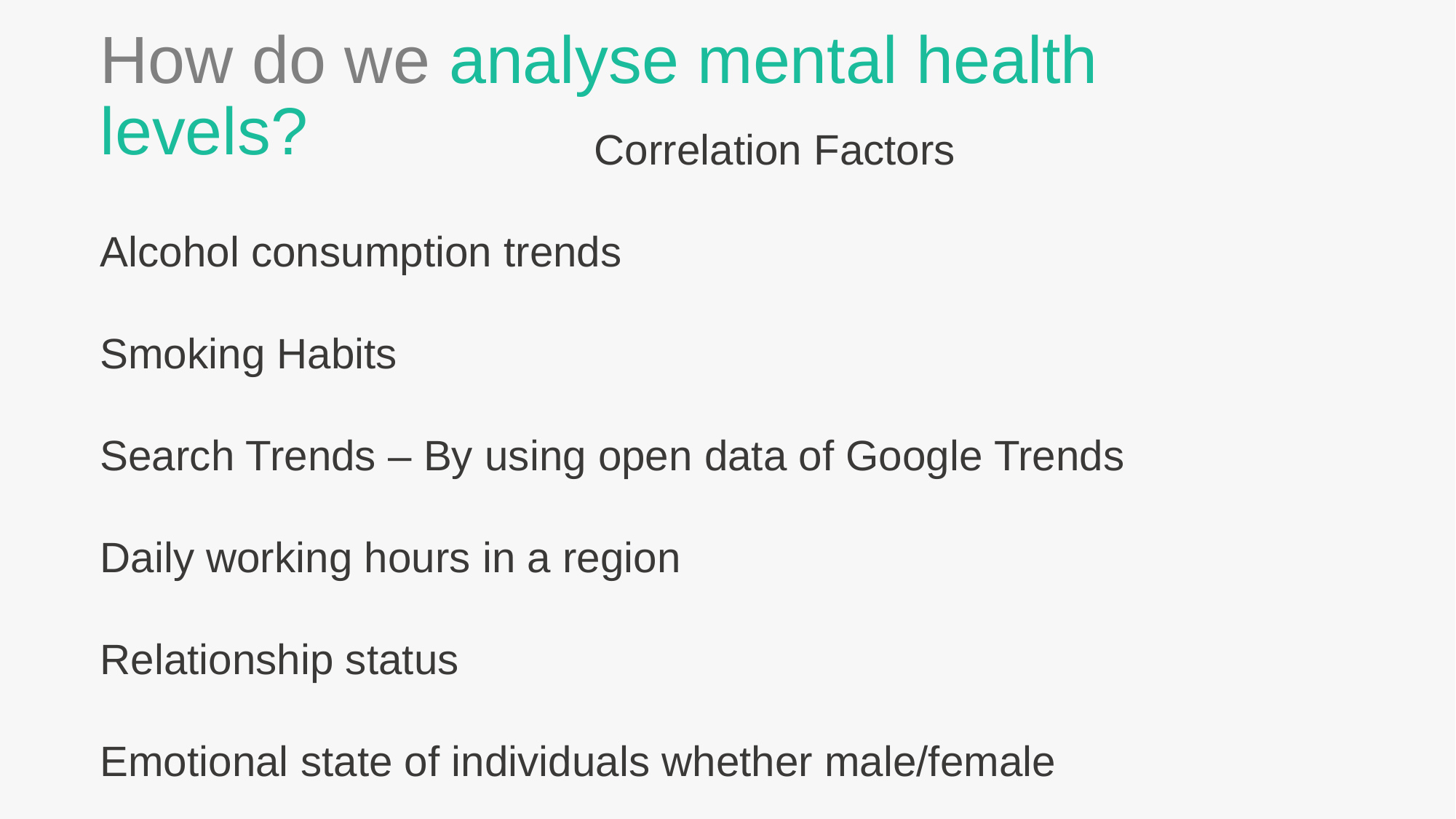

How do we analyse mental health levels?
Correlation Factors

Alcohol consumption trends

Smoking Habits

Search Trends – By using open data of Google Trends

Daily working hours in a region

Relationship status

Emotional state of individuals whether male/female